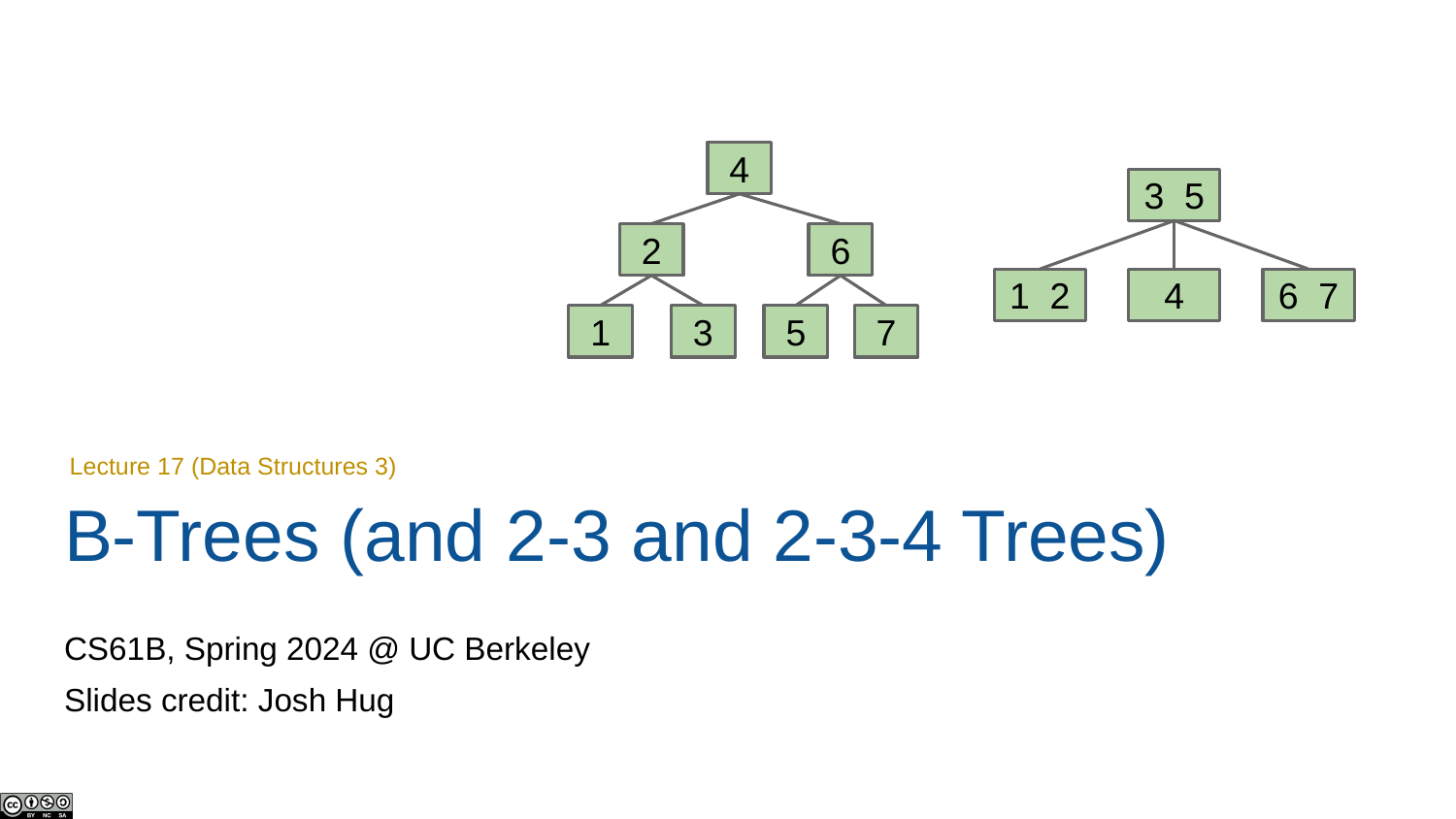

4
3  5
2
6
# B-Trees (and 2-3 and 2-3-4 Trees)
1  2
4
6  7
1
3
5
7
Lecture 17 (Data Structures 3)
CS61B, Spring 2024 @ UC Berkeley
Slides credit: Josh Hug
1